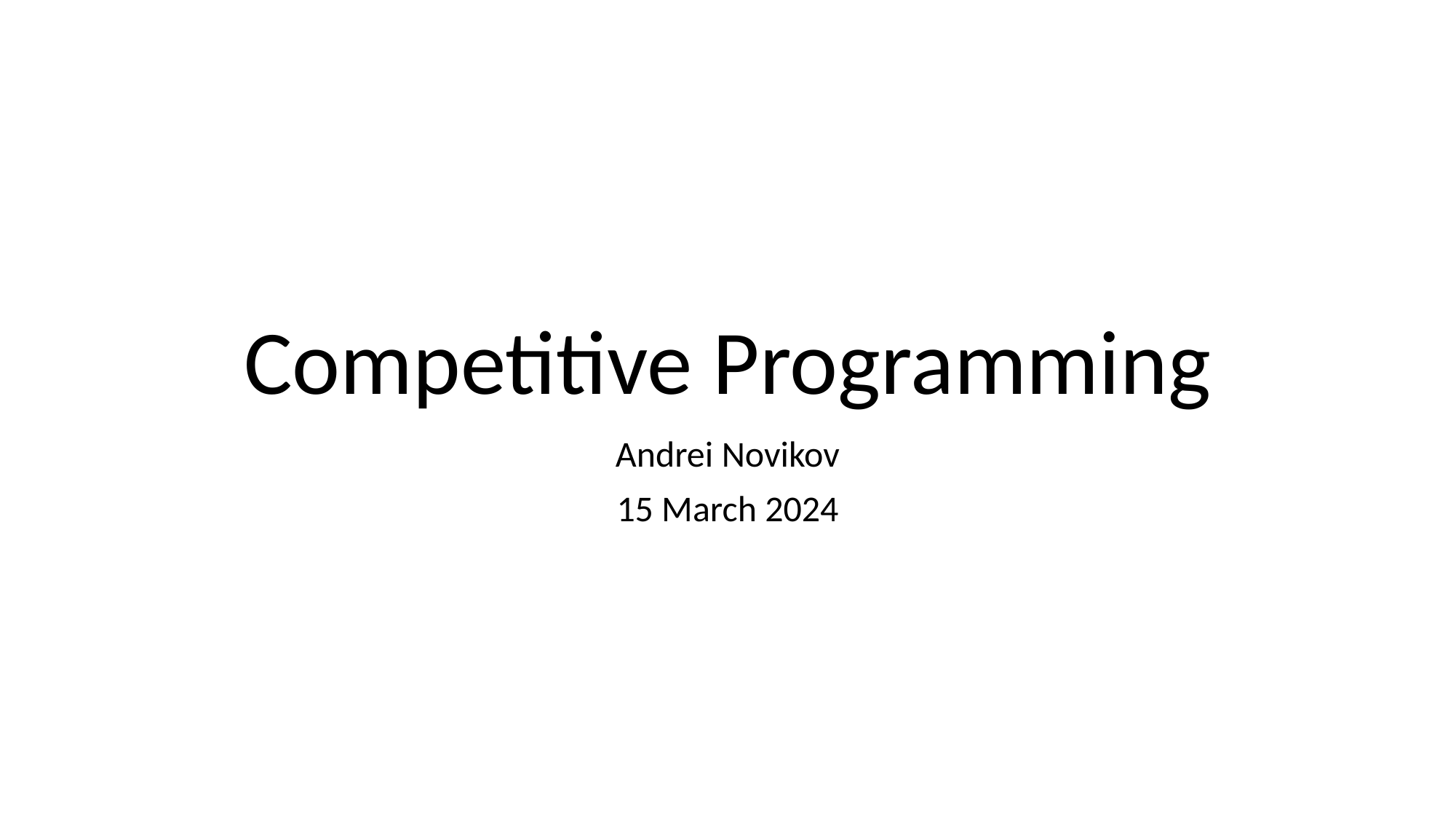

# Competitive Programming
Andrei Novikov
15 March 2024